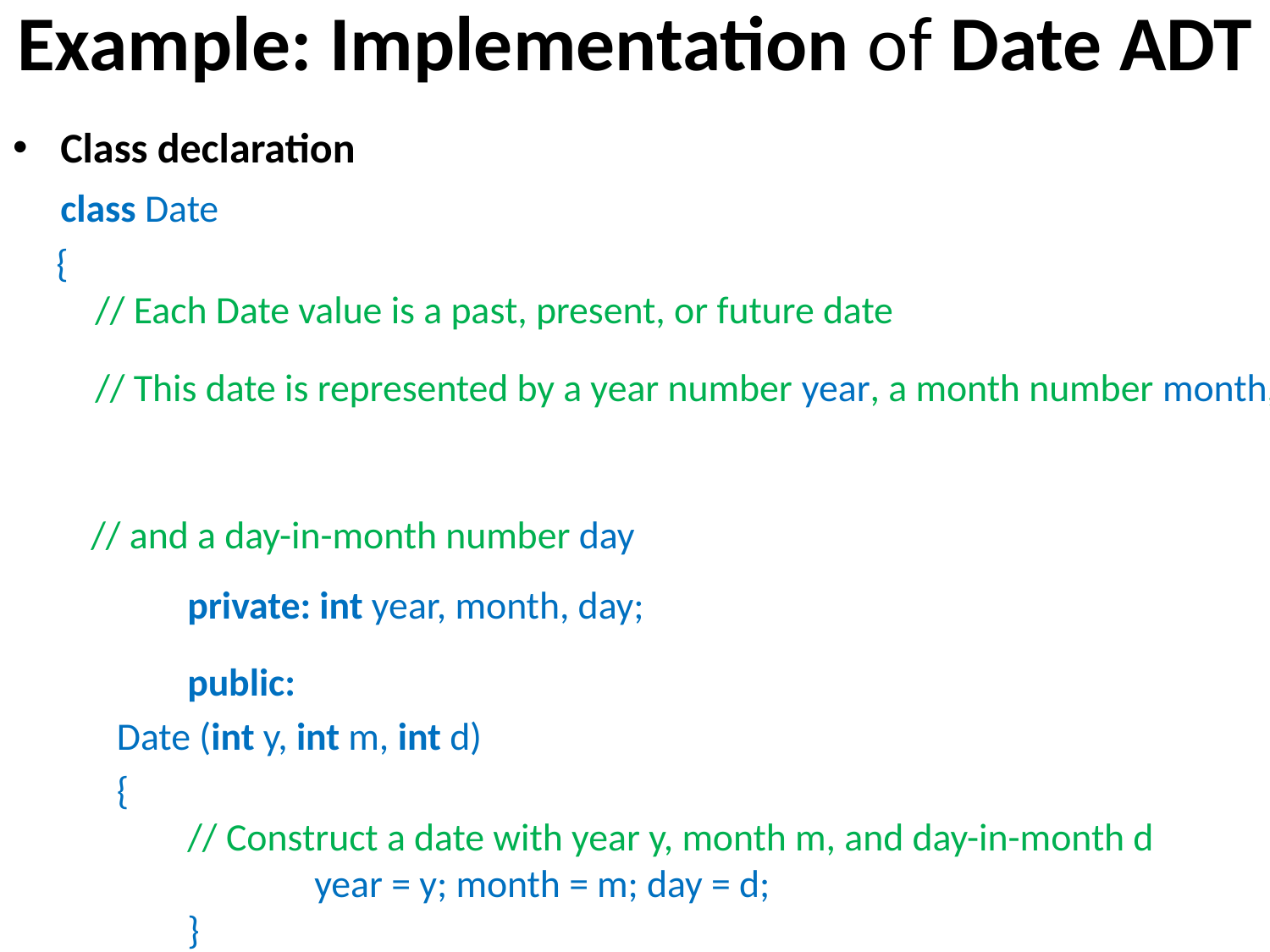

# Example: Implementation of Date ADT
Class declaration
	class Date
     {
    // Each Date value is a past, present, or future date
	    // This date is represented by a year number year, a month number month,
         // and a day-in-month number day
	private: int year, month, day;
		public:
            Date (int y, int m, int d)
            {
	// Construct a date with year y, month m, and day-in-month d
		year = y; month = m; day = d;
	}